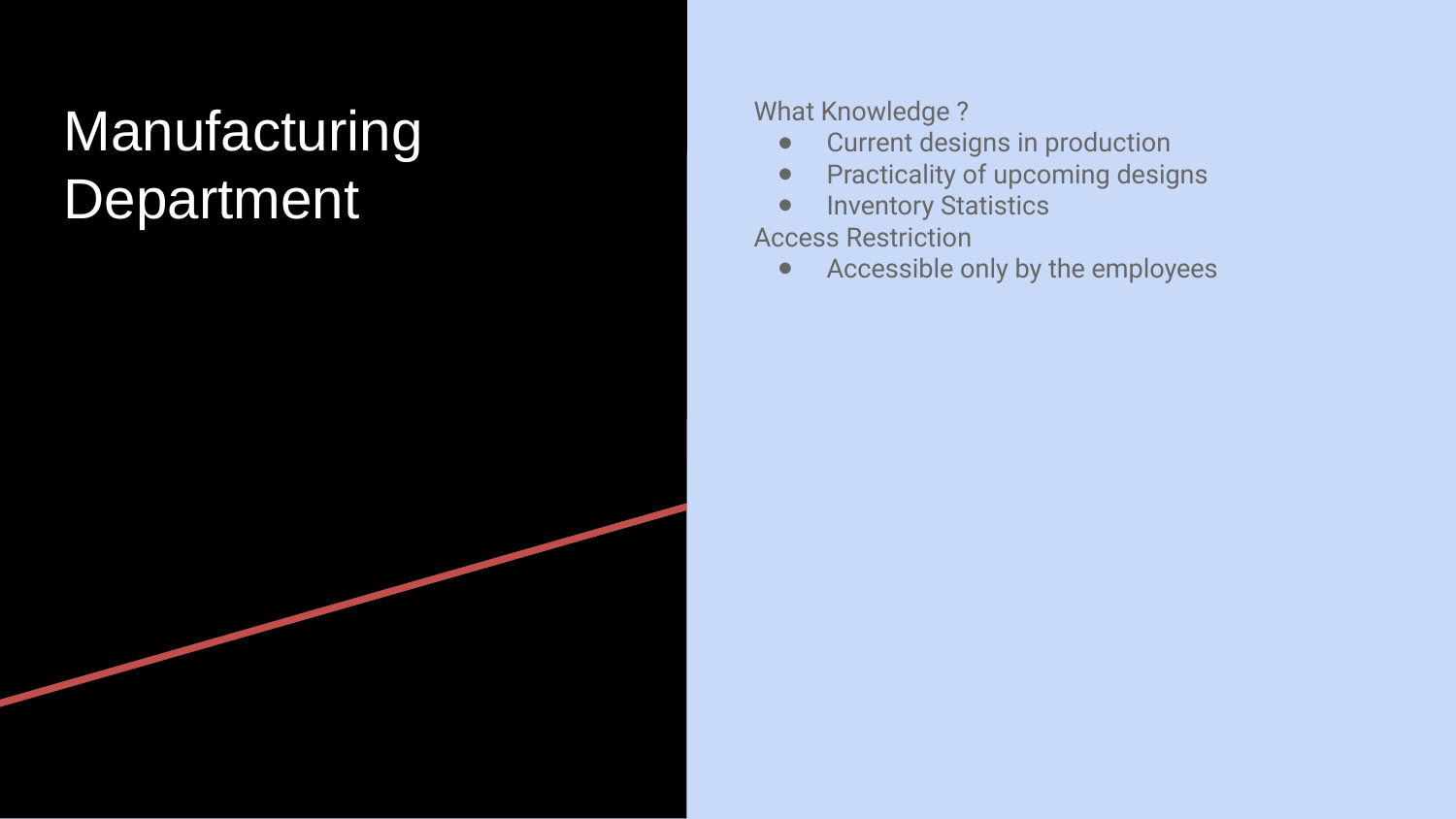

Manufacturing Department
What Knowledge ?
Current designs in production
Practicality of upcoming designs
Inventory Statistics
Access Restriction
Accessible only by the employees